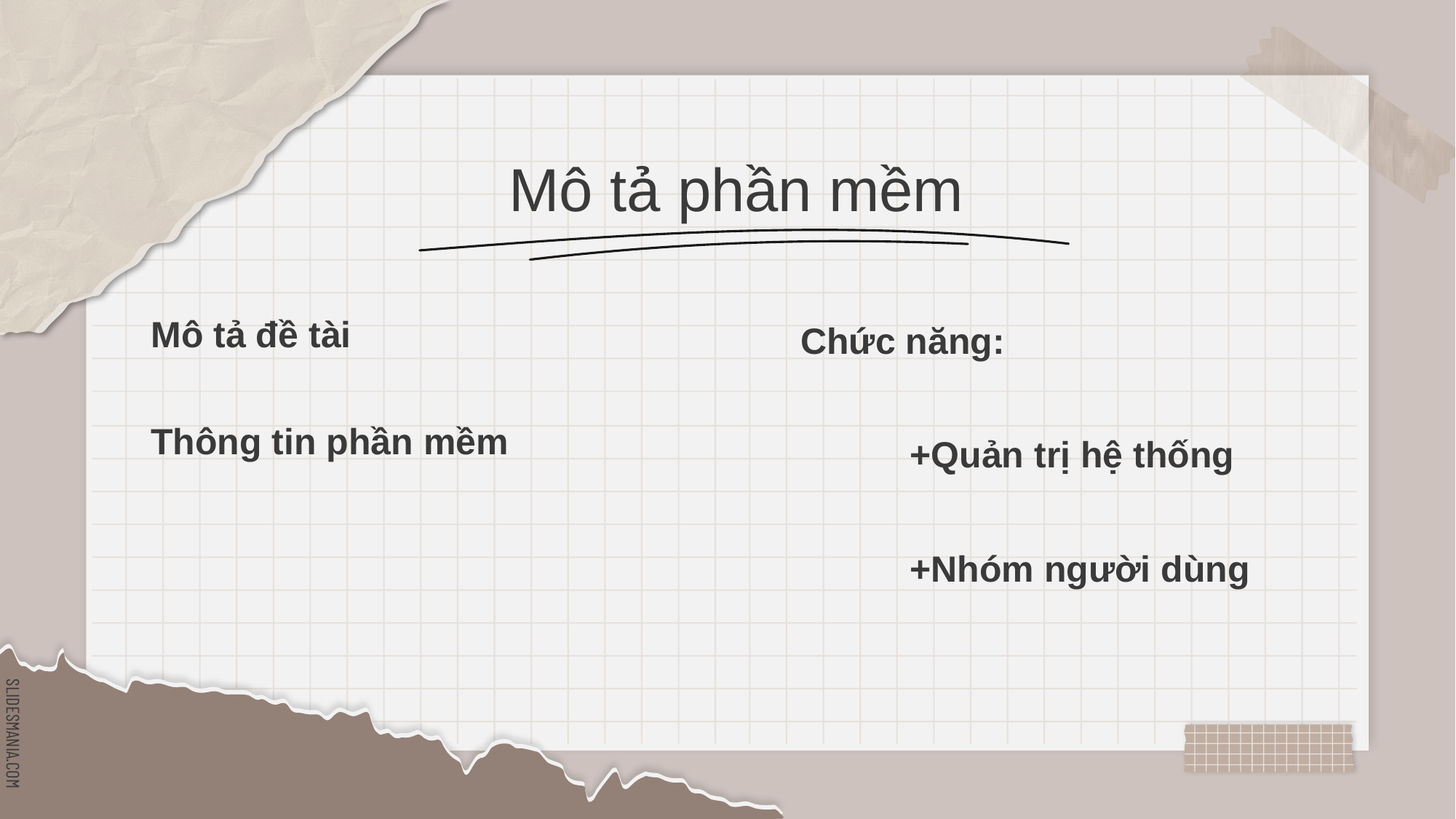

# Mô tả phần mềm

Mô tả đề tài
Thông tin phần mềm
Chức năng:
	+Quản trị hệ thống
	+Nhóm người dùng